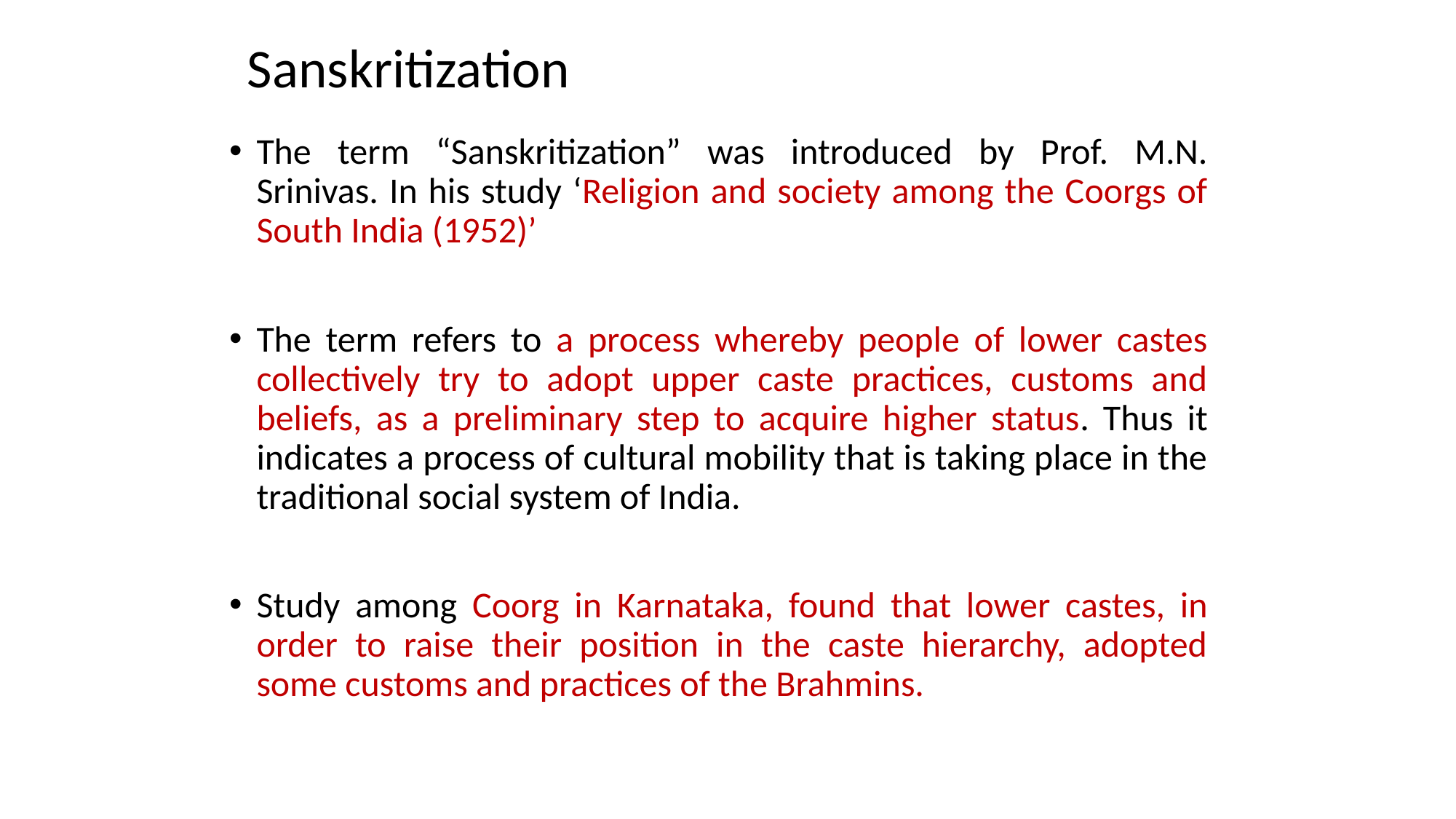

# Sanskritization
The term “Sanskritization” was introduced by Prof. M.N. Srinivas. In his study ‘Religion and society among the Coorgs of South India (1952)’

The term refers to a process whereby people of lower castes collectively try to adopt upper caste practices, customs and beliefs, as a preliminary step to acquire higher status. Thus it indicates a process of cultural mobility that is taking place in the traditional social system of India.

Study among Coorg in Karnataka, found that lower castes, in order to raise their position in the caste hierarchy, adopted some customs and practices of the Brahmins.